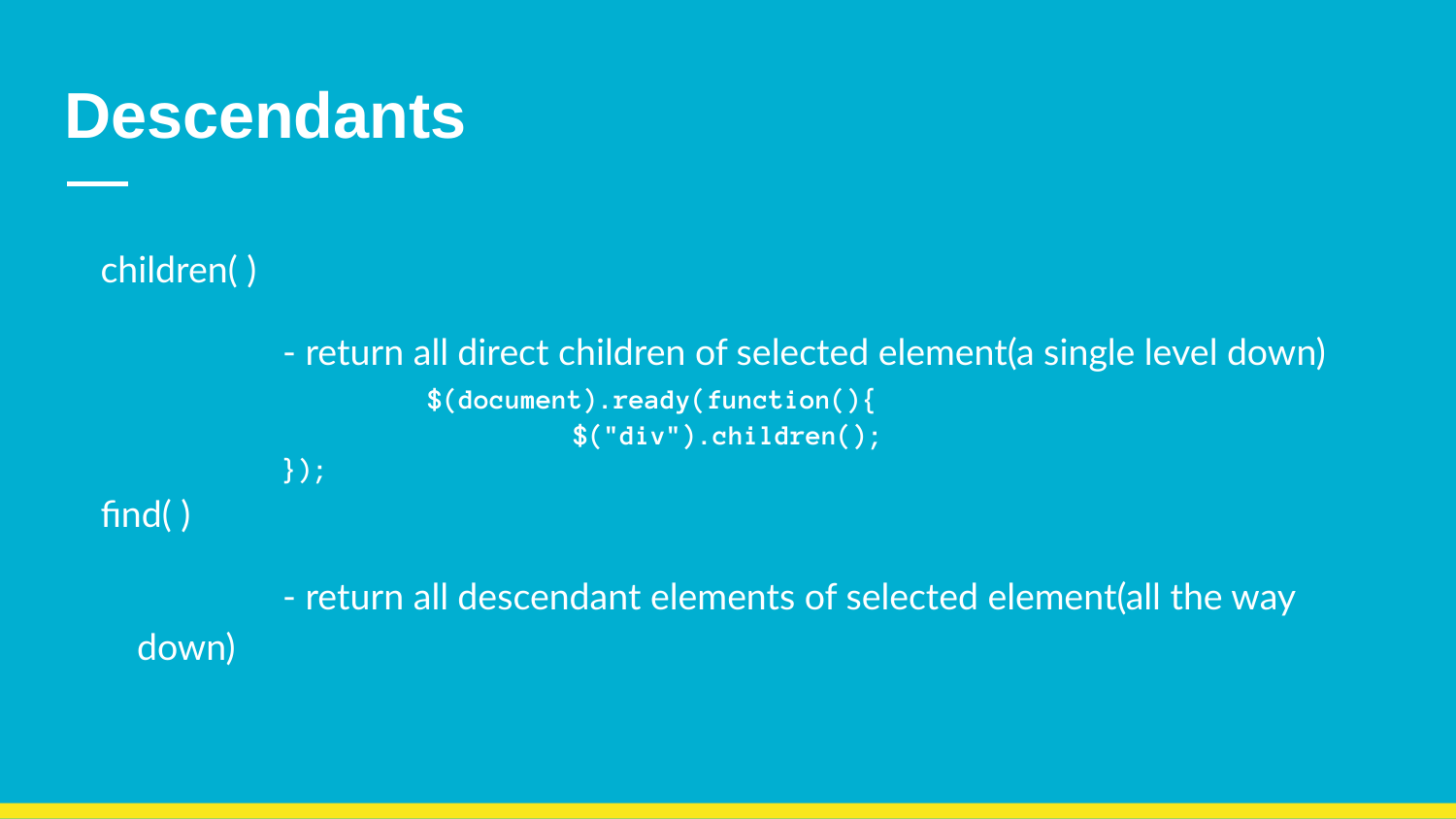

# Descendants
children( )
		- return all direct children of selected element(a single level down)
			$(document).ready(function(){
				$("div").children();
});
find( )
		- return all descendant elements of selected element(all the way down)